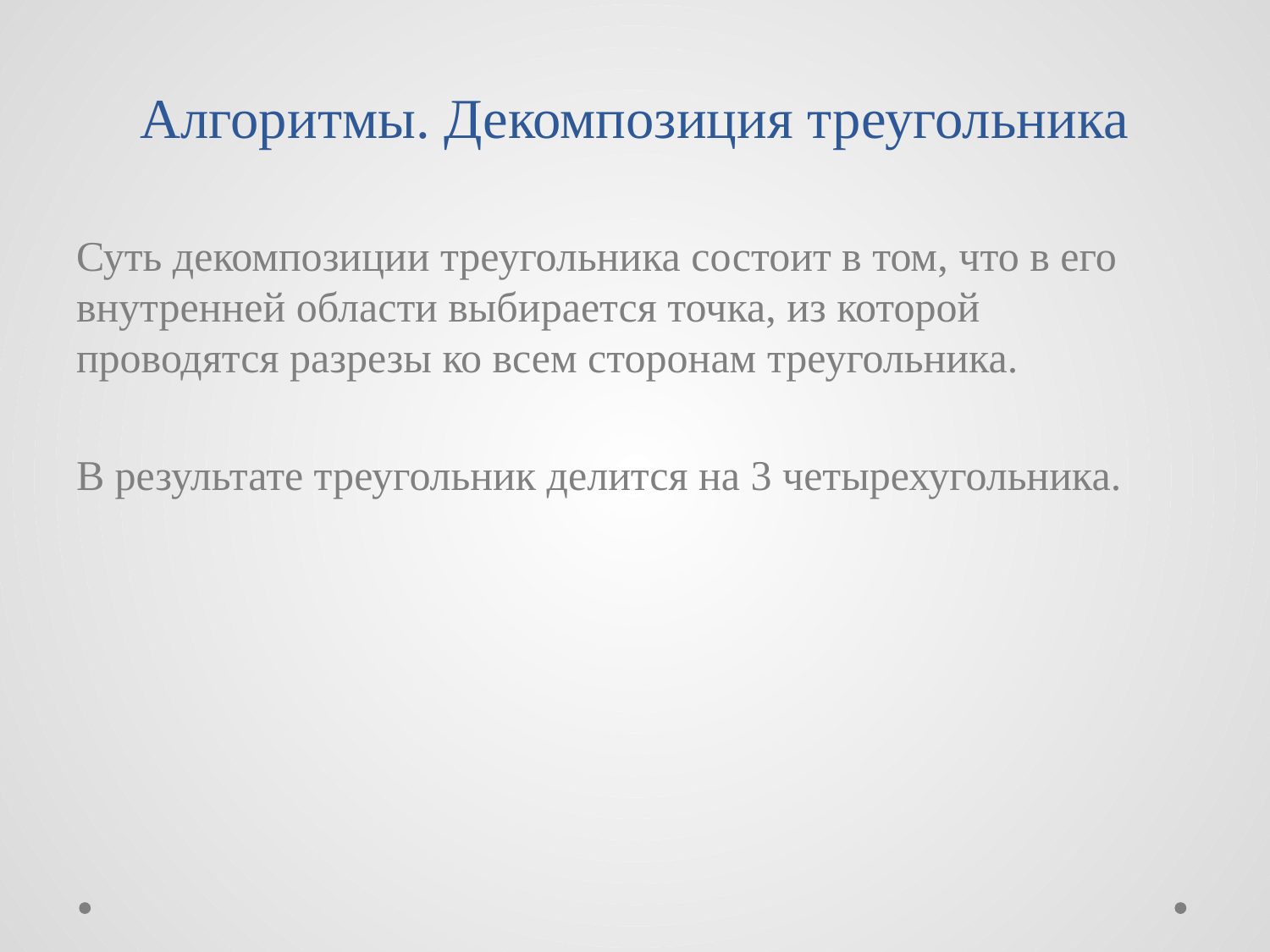

# Алгоритмы. Декомпозиция треугольника
Суть декомпозиции треугольника состоит в том, что в его внутренней области выбирается точка, из которой проводятся разрезы ко всем сторонам треугольника.

В результате треугольник делится на 3 четырехугольника.